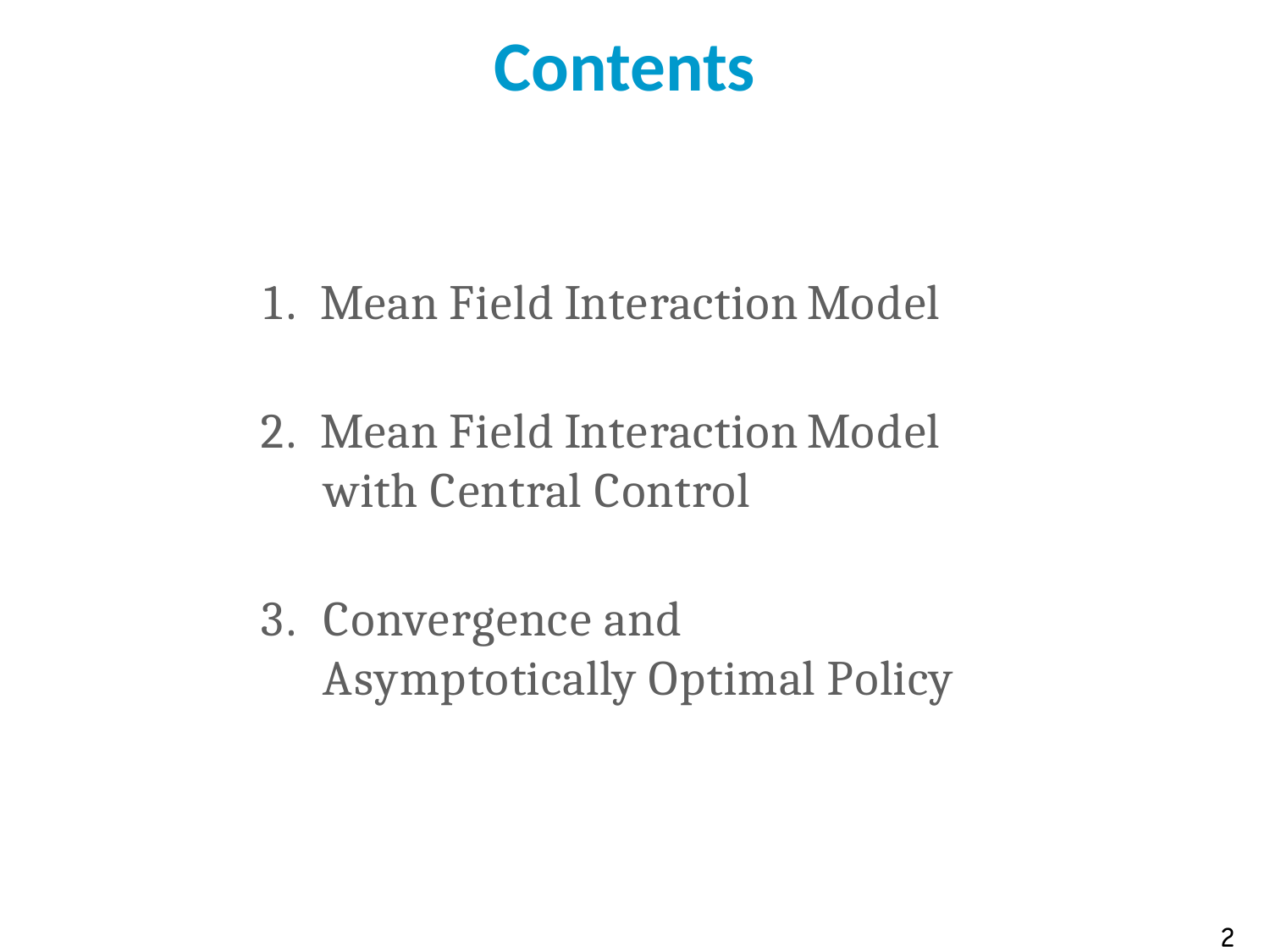

# Contents
Mean Field Interaction Model
Mean Field Interaction Model with Central Control
Convergence and Asymptotically Optimal Policy

2